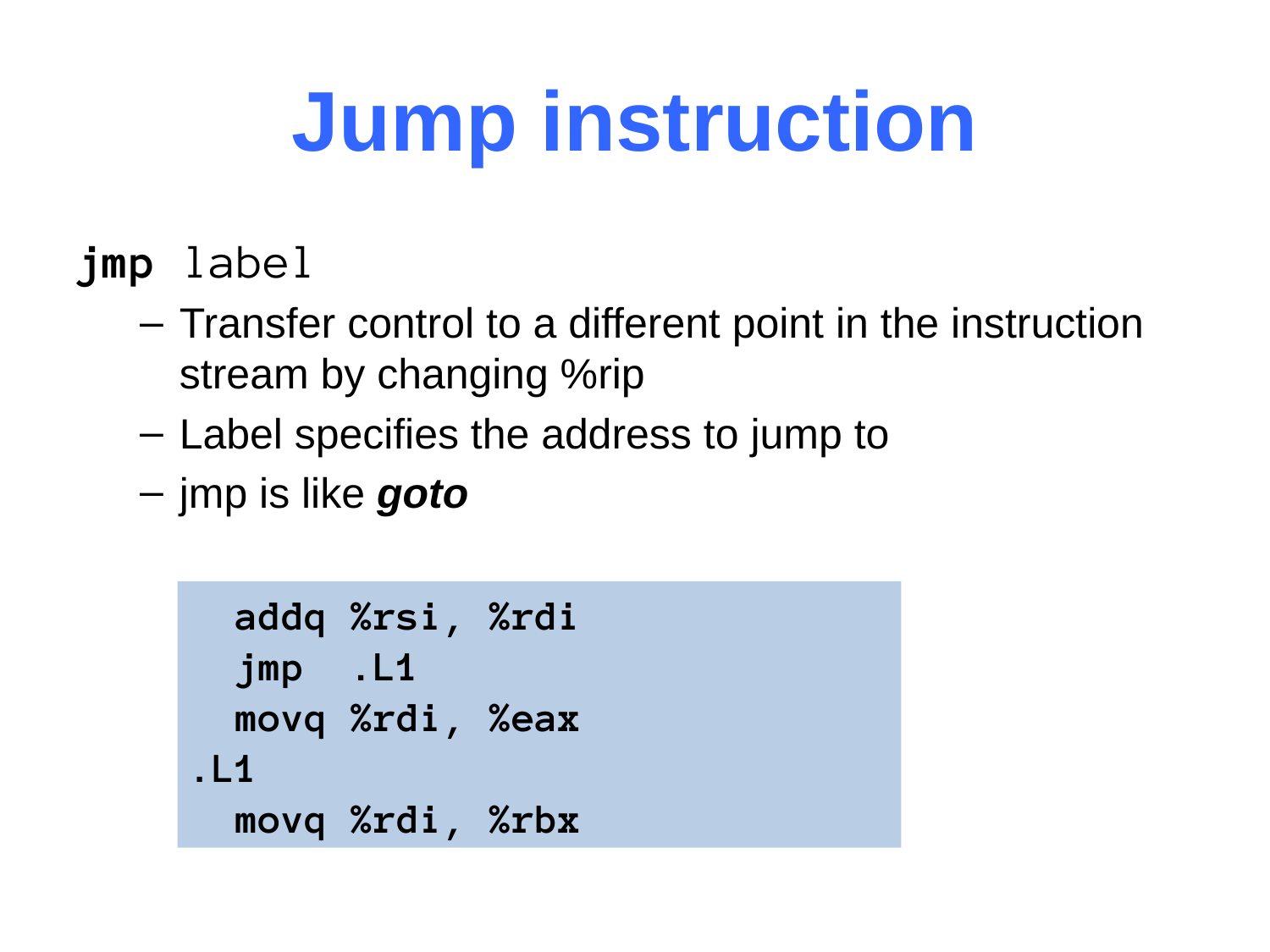

# Jump instruction
jmp label
Transfer control to a different point in the instruction stream by changing %rip
Label specifies the address to jump to
jmp is like goto
  addq %rsi, %rdi
  jmp  .L1
  movq %rdi, %eax
.L1
  movq %rdi, %rbx